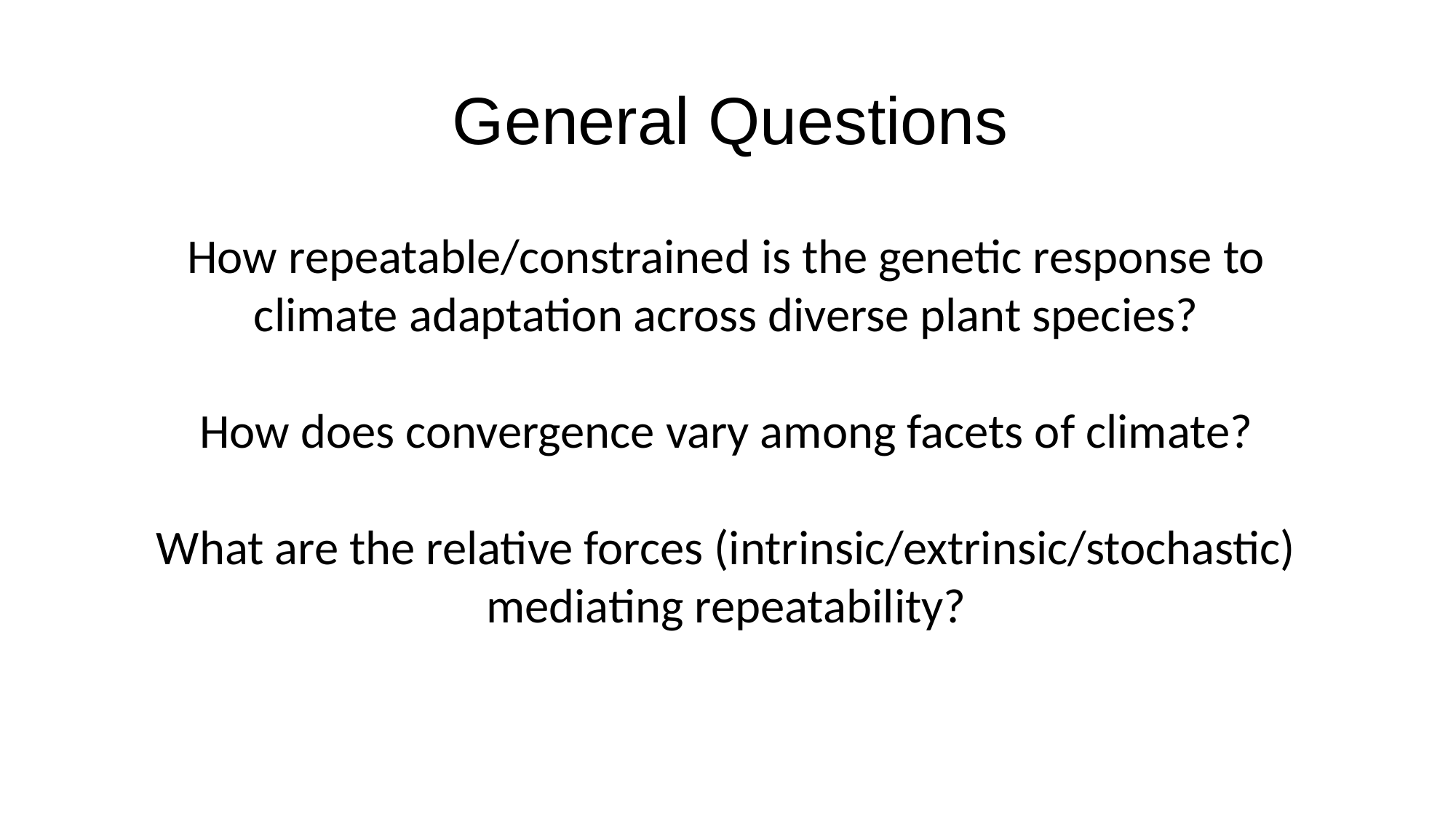

# General Questions
How repeatable/constrained is the genetic response to climate adaptation across diverse plant species?

How does convergence vary among facets of climate?

What are the relative forces (intrinsic/extrinsic/stochastic) mediating repeatability?